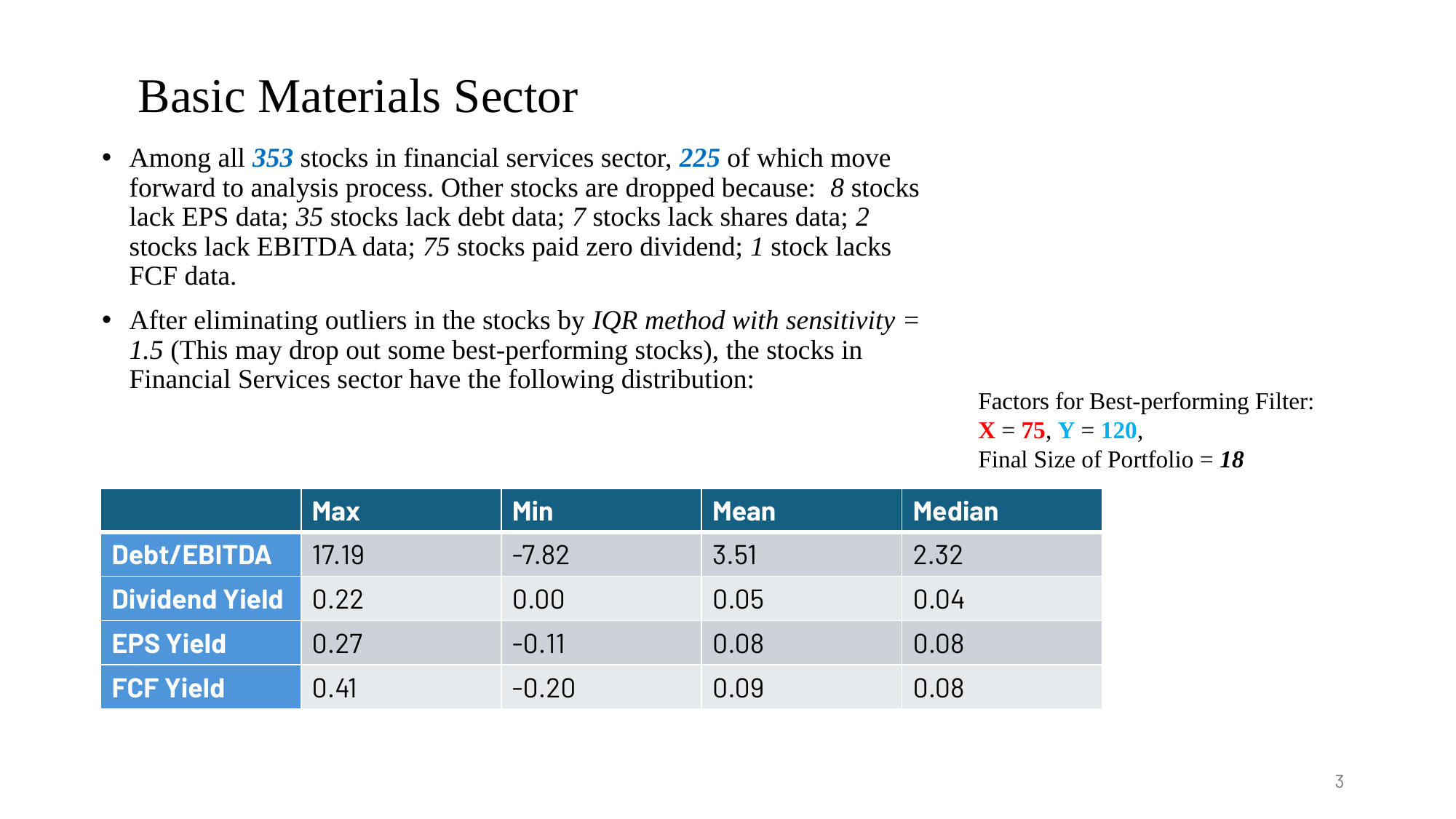

# Basic Materials Sector

Among all 353 stocks in financial services sector, 225 of which move forward to analysis process. Other stocks are dropped because:  8 stocks lack EPS data; 35 stocks lack debt data; 7 stocks lack shares data; 2 stocks lack EBITDA data; 75 stocks paid zero dividend; 1 stock lacks FCF data.
After eliminating outliers in the stocks by IQR method with sensitivity = 1.5 (This may drop out some best-performing stocks), the stocks in Financial Services sector have the following distribution:
Factors for Best-performing Filter:
X = 75, Y = 120,
Final Size of Portfolio = 18
|  | Max | Min | Mean | Median |
| --- | --- | --- | --- | --- |
| Debt/EBITDA | 17.19 | -7.82 | 3.51 | 2.32 |
| Dividend Yield | 0.22 | 0.00 | 0.05 | 0.04 |
| EPS Yield | 0.27 | -0.11 | 0.08 | 0.08 |
| FCF Yield | 0.41 | -0.20 | 0.09 | 0.08 |
3